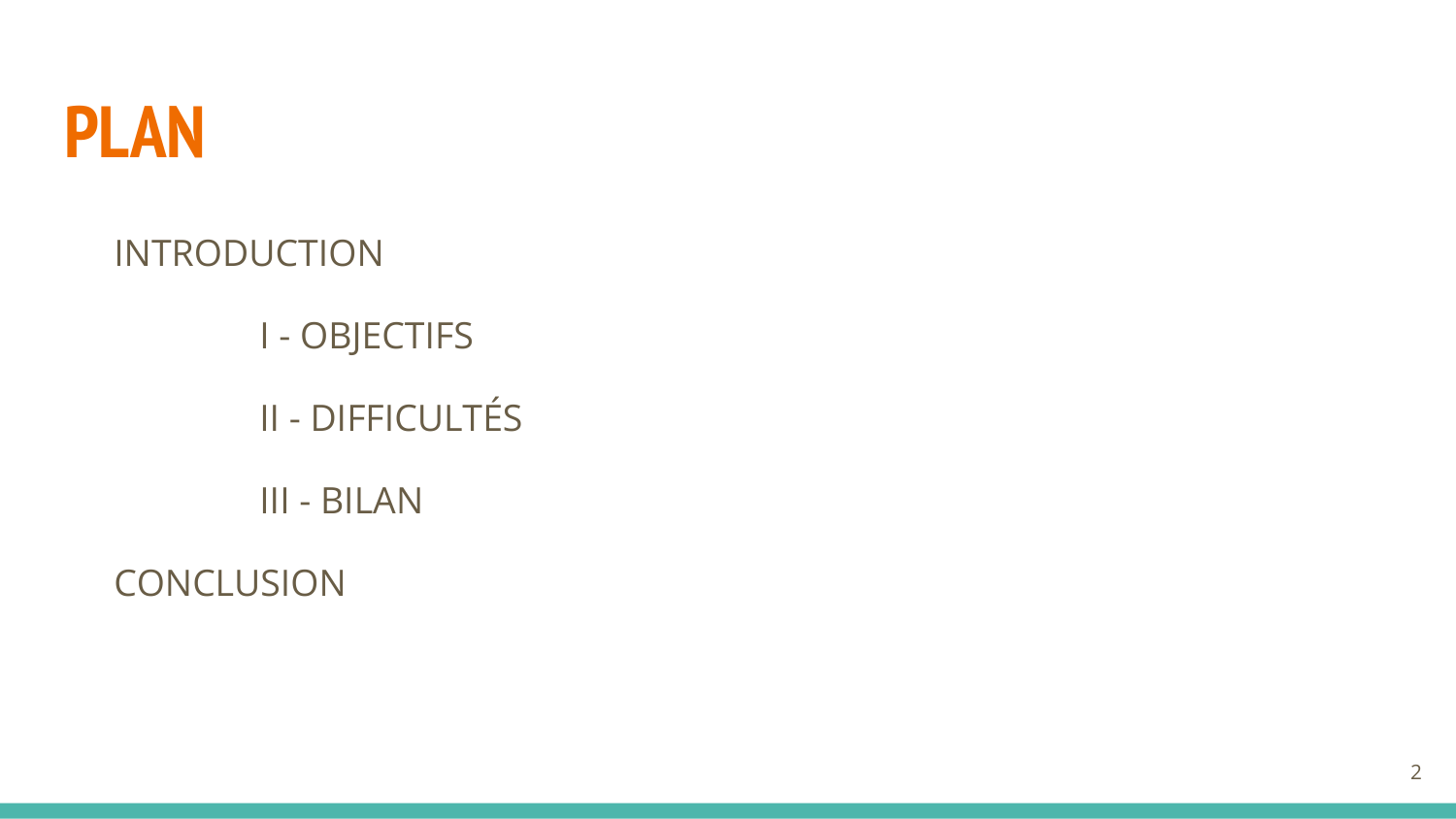

# PLAN
INTRODUCTION
	I - OBJECTIFS
	II - DIFFICULTÉS
	III - BILAN
CONCLUSION
2